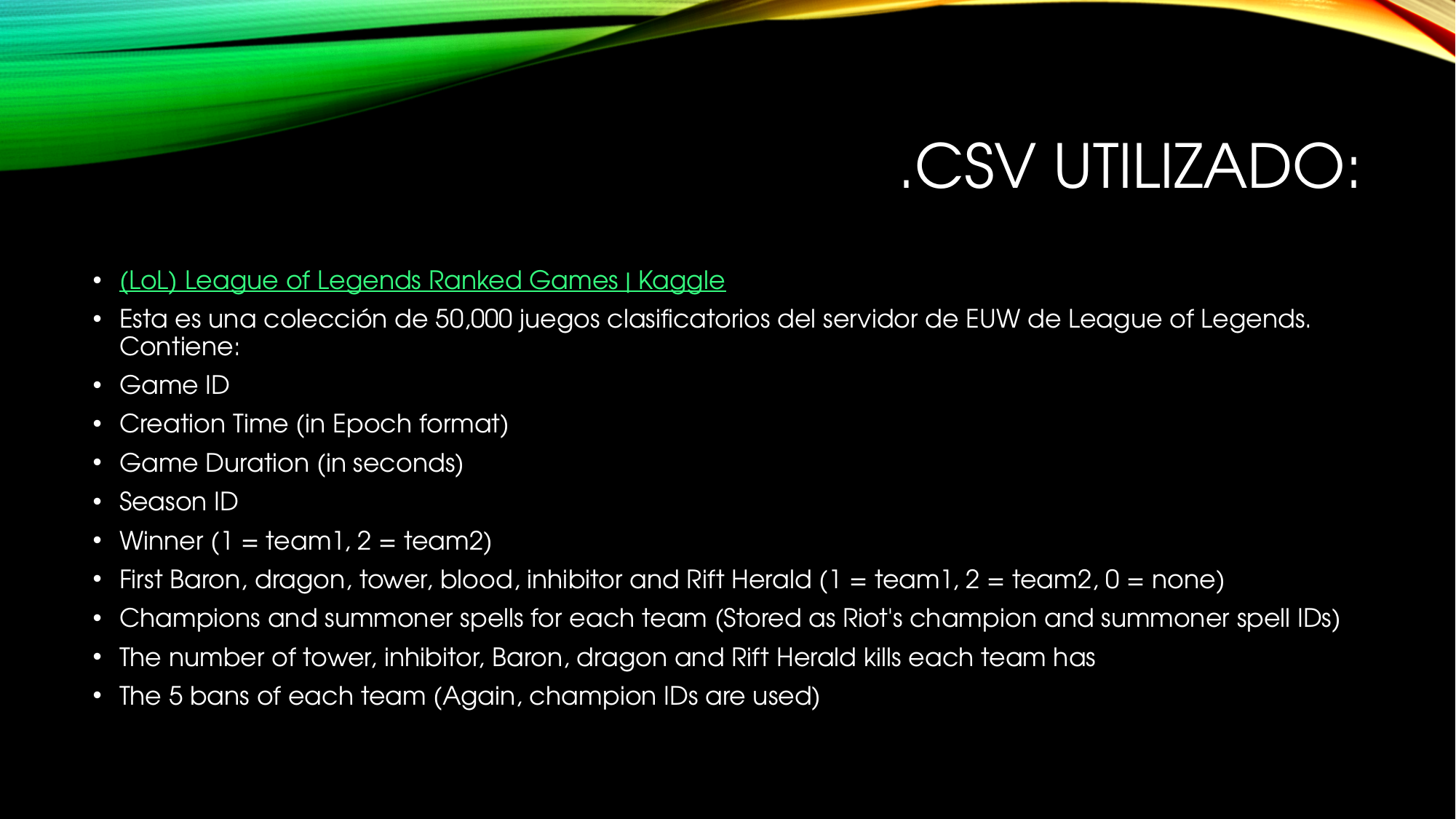

# .Csv utilizado:
(LoL) League of Legends Ranked Games | Kaggle
Esta es una colección de 50,000 juegos clasificatorios del servidor de EUW de League of Legends. Contiene:
Game ID
Creation Time (in Epoch format)
Game Duration (in seconds)
Season ID
Winner (1 = team1, 2 = team2)
First Baron, dragon, tower, blood, inhibitor and Rift Herald (1 = team1, 2 = team2, 0 = none)
Champions and summoner spells for each team (Stored as Riot's champion and summoner spell IDs)
The number of tower, inhibitor, Baron, dragon and Rift Herald kills each team has
The 5 bans of each team (Again, champion IDs are used)